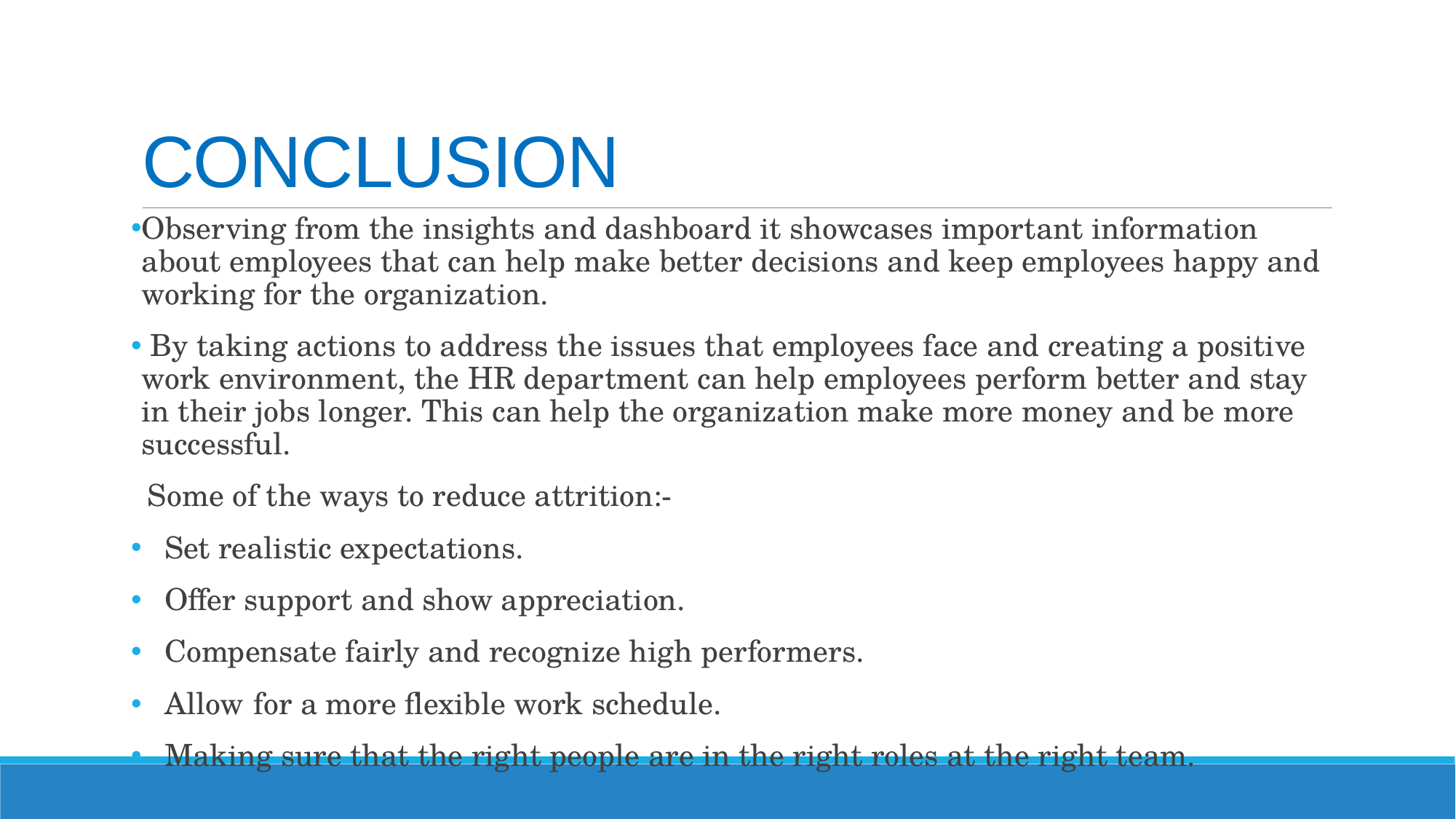

# CONCLUSION
Observing from the insights and dashboard it showcases important information about employees that can help make better decisions and keep employees happy and working for the organization.
 By taking actions to address the issues that employees face and creating a positive work environment, the HR department can help employees perform better and stay in their jobs longer. This can help the organization make more money and be more successful.
  Some of the ways to reduce attrition:-
Set realistic expectations.
Offer support and show appreciation.
Compensate fairly and recognize high performers.
Allow for a more flexible work schedule.
Making sure that the right people are in the right roles at the right team.